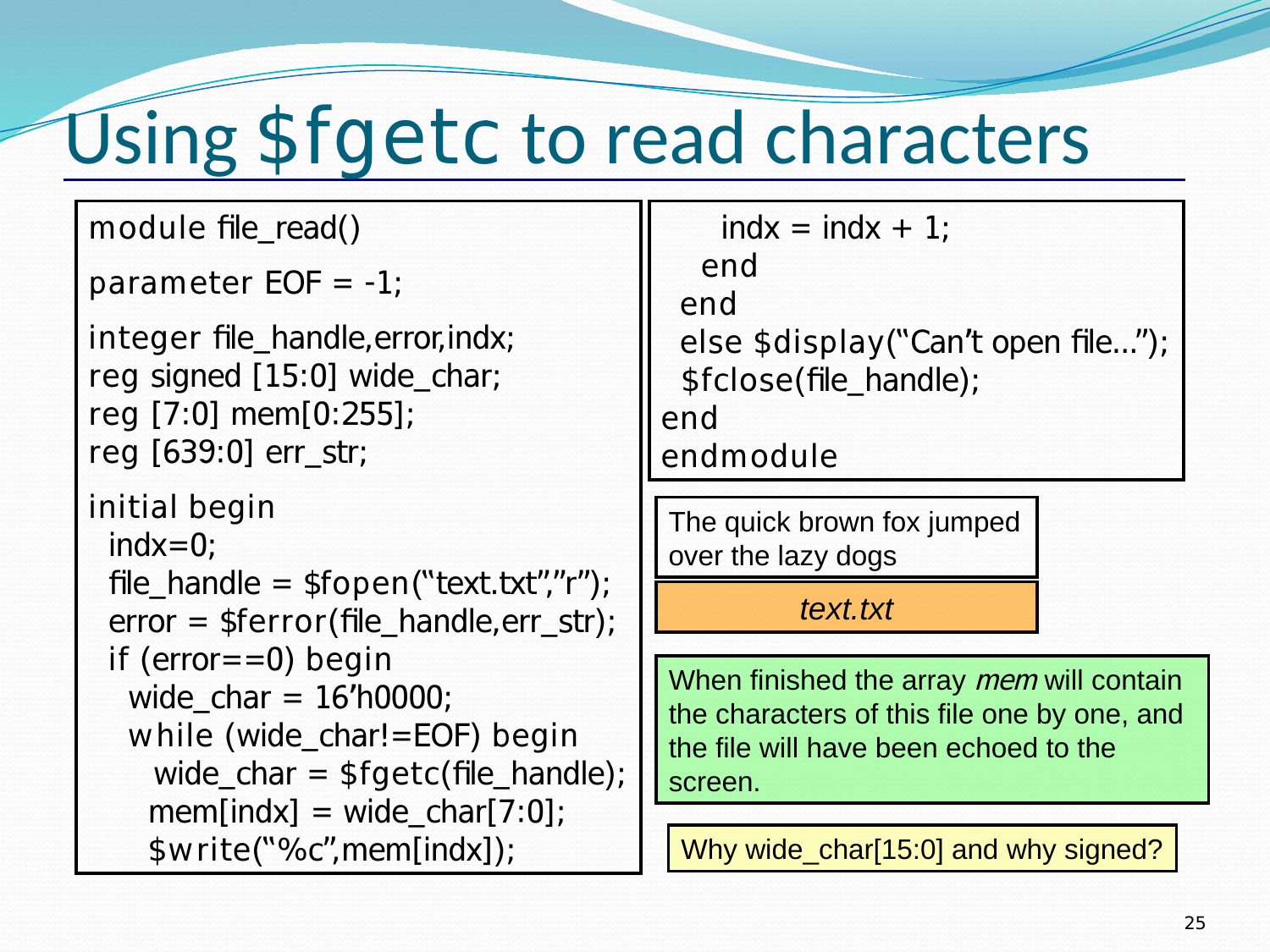

# Using $fgetc to read characters
module file_read()

parameter EOF = -1;

integer file_handle,error,indx;
reg signed [15:0] wide_char;
reg [7:0] mem[0:255];
reg [639:0] err_str;

initial begin
  indx=0;
  file_handle = $fopen(“text.txt”,”r”);
  error = $ferror(file_handle,err_str);
  if (error==0) begin
    wide_char = 16’h0000;
    while (wide_char!=EOF) begin
       wide_char = $fgetc(file_handle);
      mem[indx] = wide_char[7:0];
      $write(“%c”,mem[indx]);
      indx = indx + 1;
    end
  end
  else $display(“Can’t open file…”);
  $fclose(file_handle);
end
endmodule
The quick brown fox jumped over the lazy dogs
text.txt
When finished the array mem will contain the characters of this file one by one, and the file will have been echoed to the screen.

Why wide_char[15:0] and why signed?
25